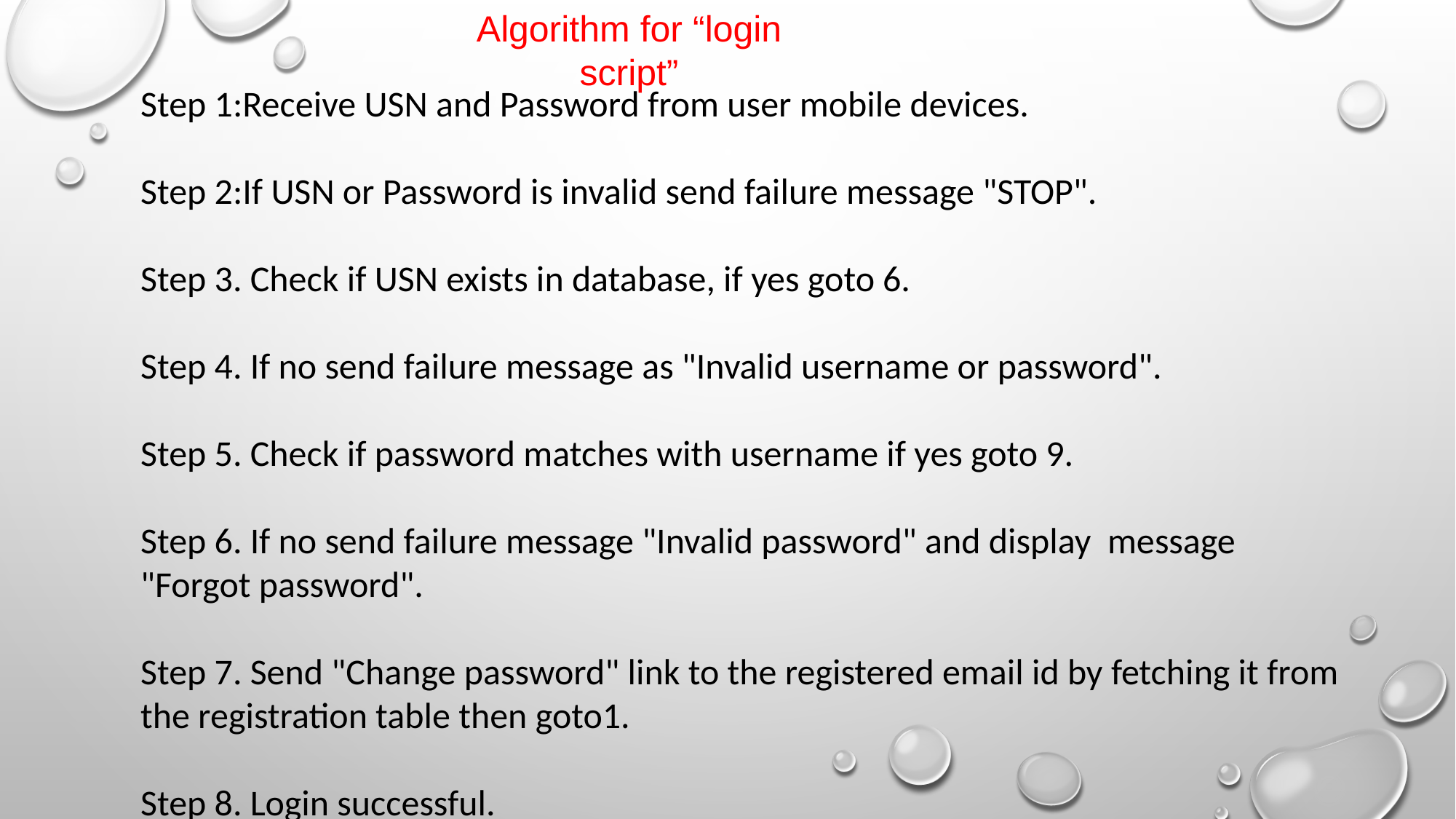

Algorithm for “login script”

Step 1:Receive USN and Password from user mobile devices.

Step 2:If USN or Password is invalid send failure message "STOP".

Step 3. Check if USN exists in database, if yes goto 6.

Step 4. If no send failure message as "Invalid username or password".

Step 5. Check if password matches with username if yes goto 9.

Step 6. If no send failure message "Invalid password" and display  message "Forgot password".

Step 7. Send "Change password" link to the registered email id by fetching it from the registration table then goto1.

Step 8. Login successful.